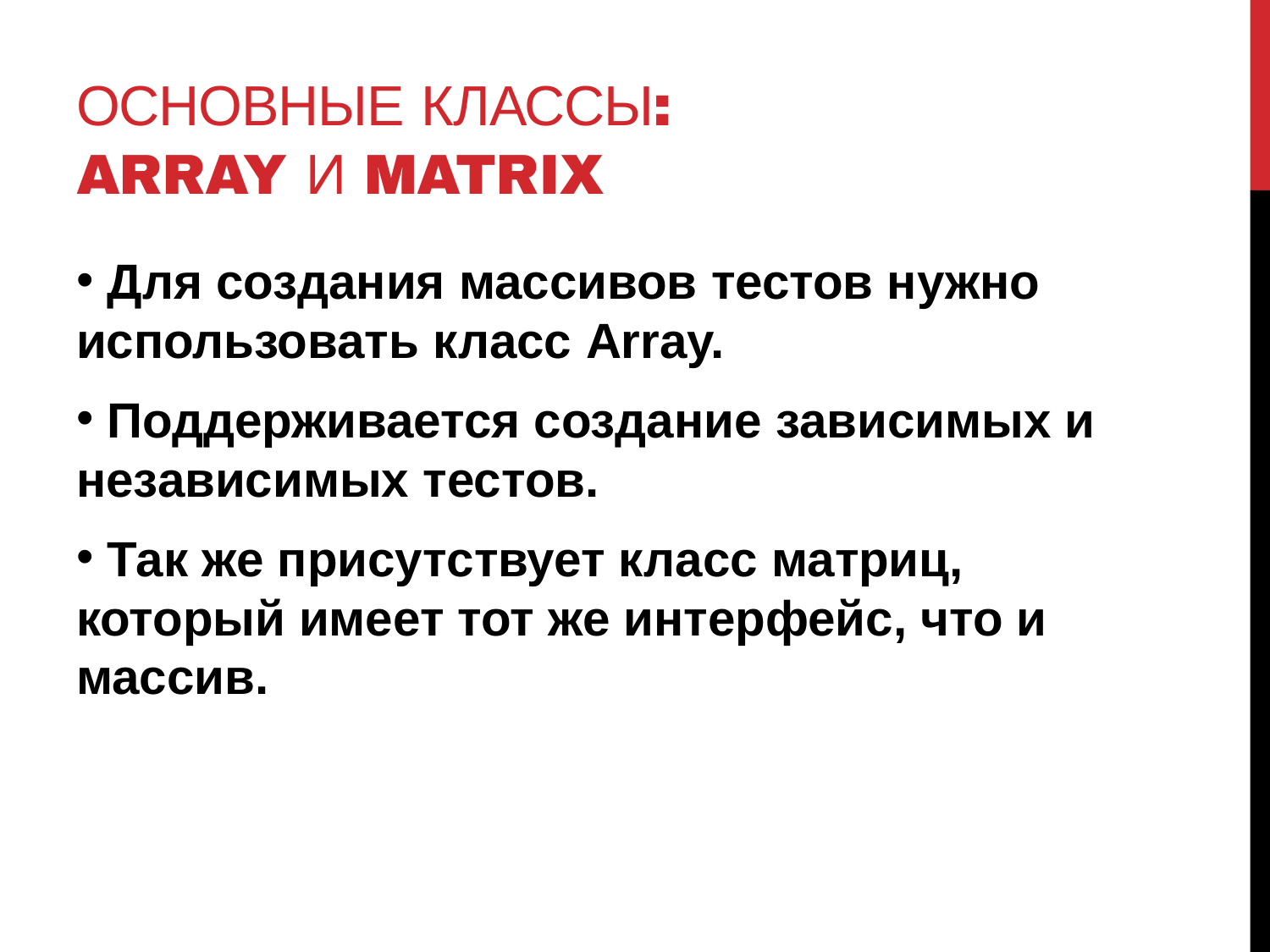

# Основные классы: Array и matrix
 Для создания массивов тестов нужно использовать класс Array.
 Поддерживается создание зависимых и независимых тестов.
 Так же присутствует класс матриц, который имеет тот же интерфейс, что и массив.